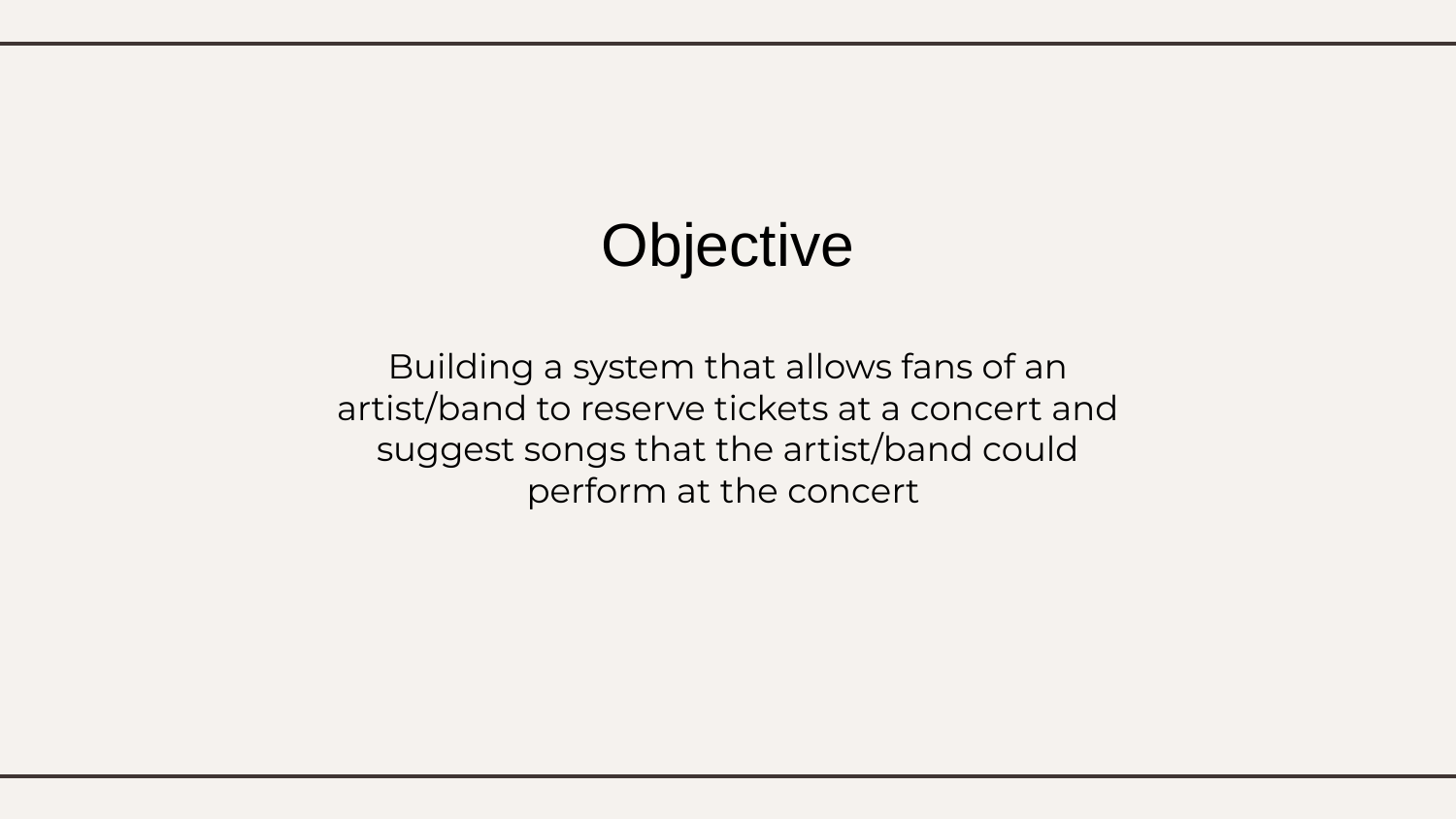

# Objective
Building a system that allows fans of an artist/band to reserve tickets at a concert and suggest songs that the artist/band could perform at the concert